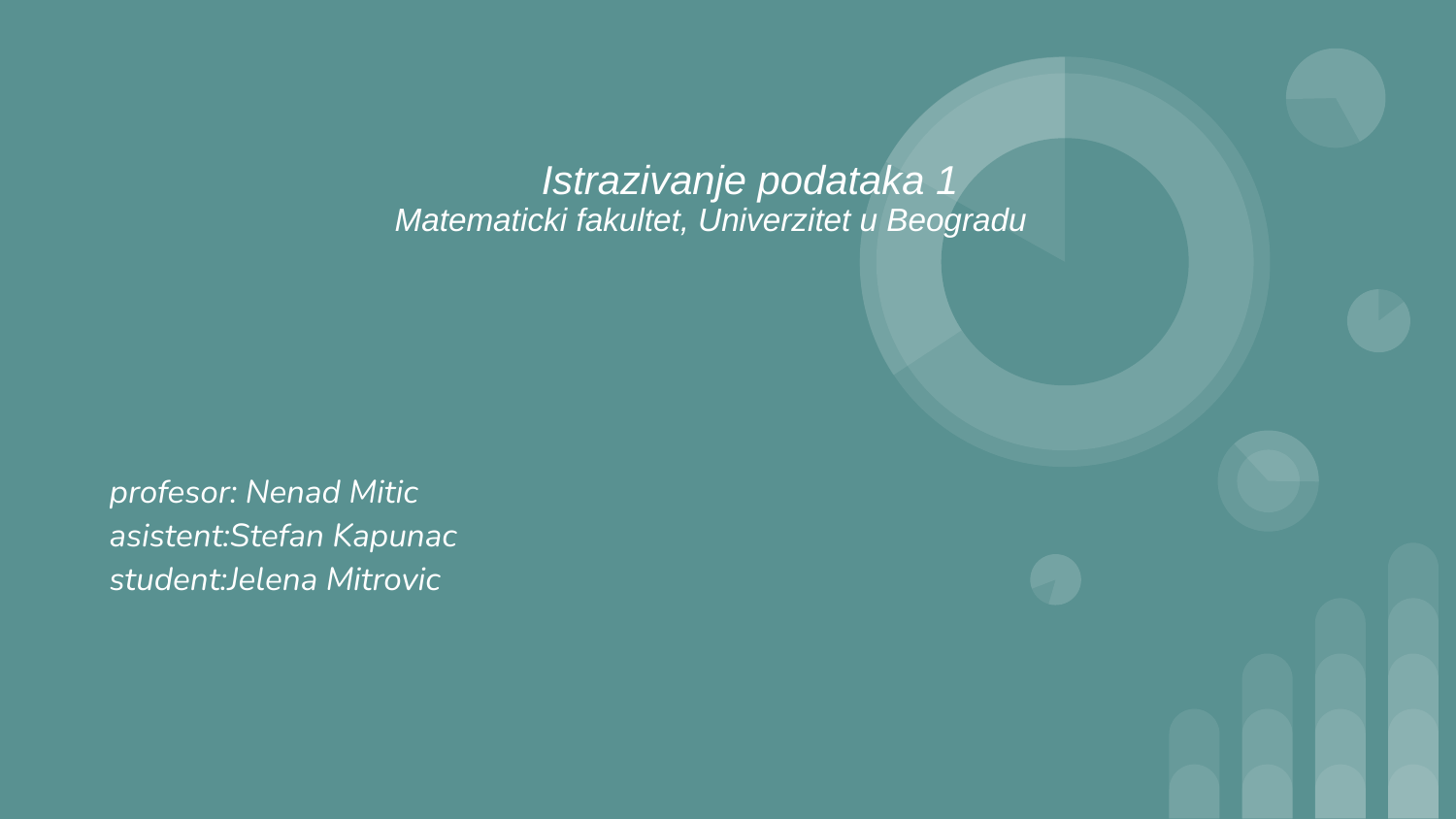

# Istrazivanje podataka 1
Matematicki fakultet, Univerzitet u Beogradu
profesor: Nenad Mitic
asistent:Stefan Kapunac
student:Jelena Mitrovic